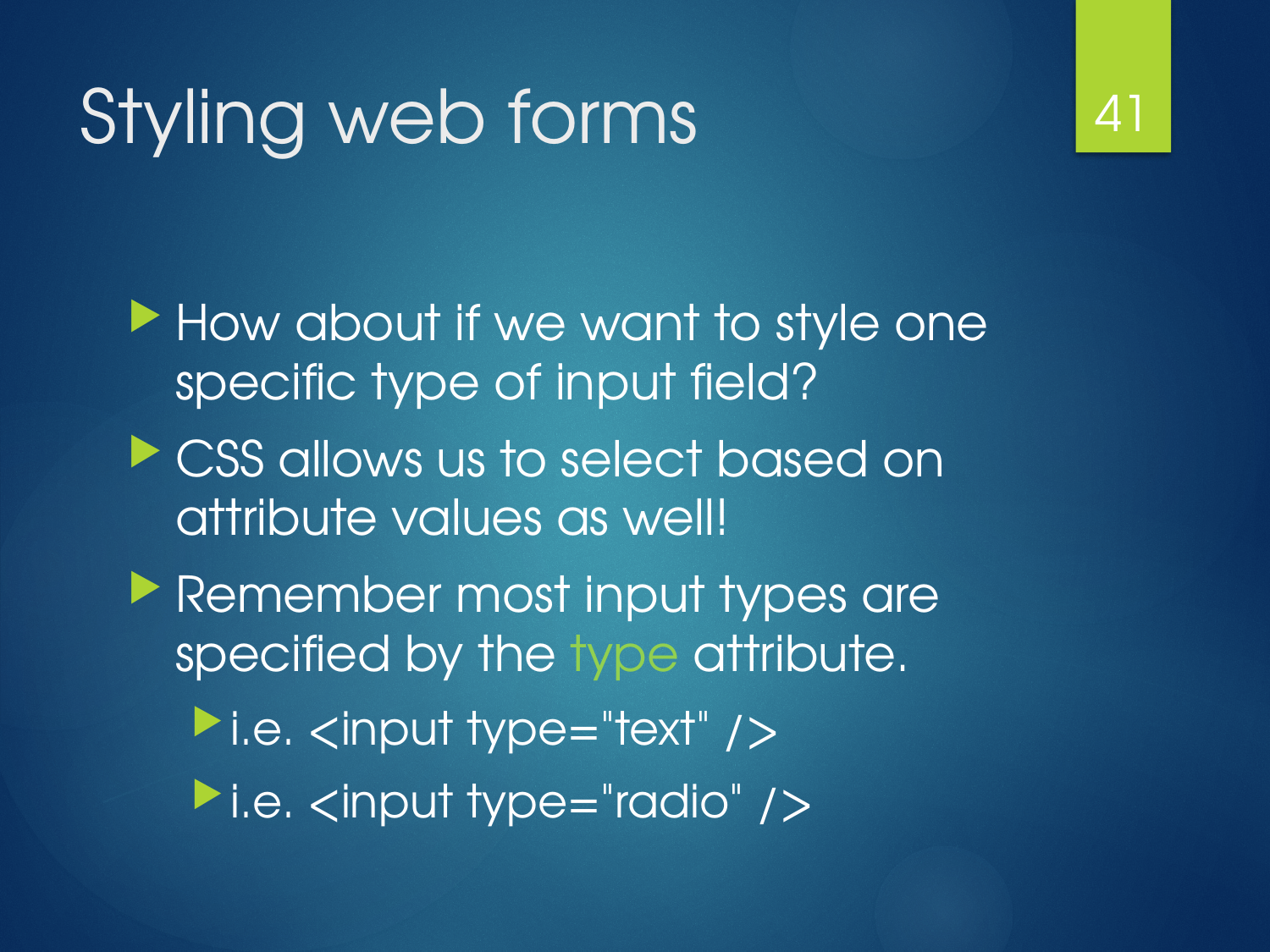

41
# Styling web forms
How about if we want to style one specific type of input field?
CSS allows us to select based on attribute values as well!
Remember most input types are specified by the type attribute.
i.e. <input type="text" />
i.e. <input type="radio" />